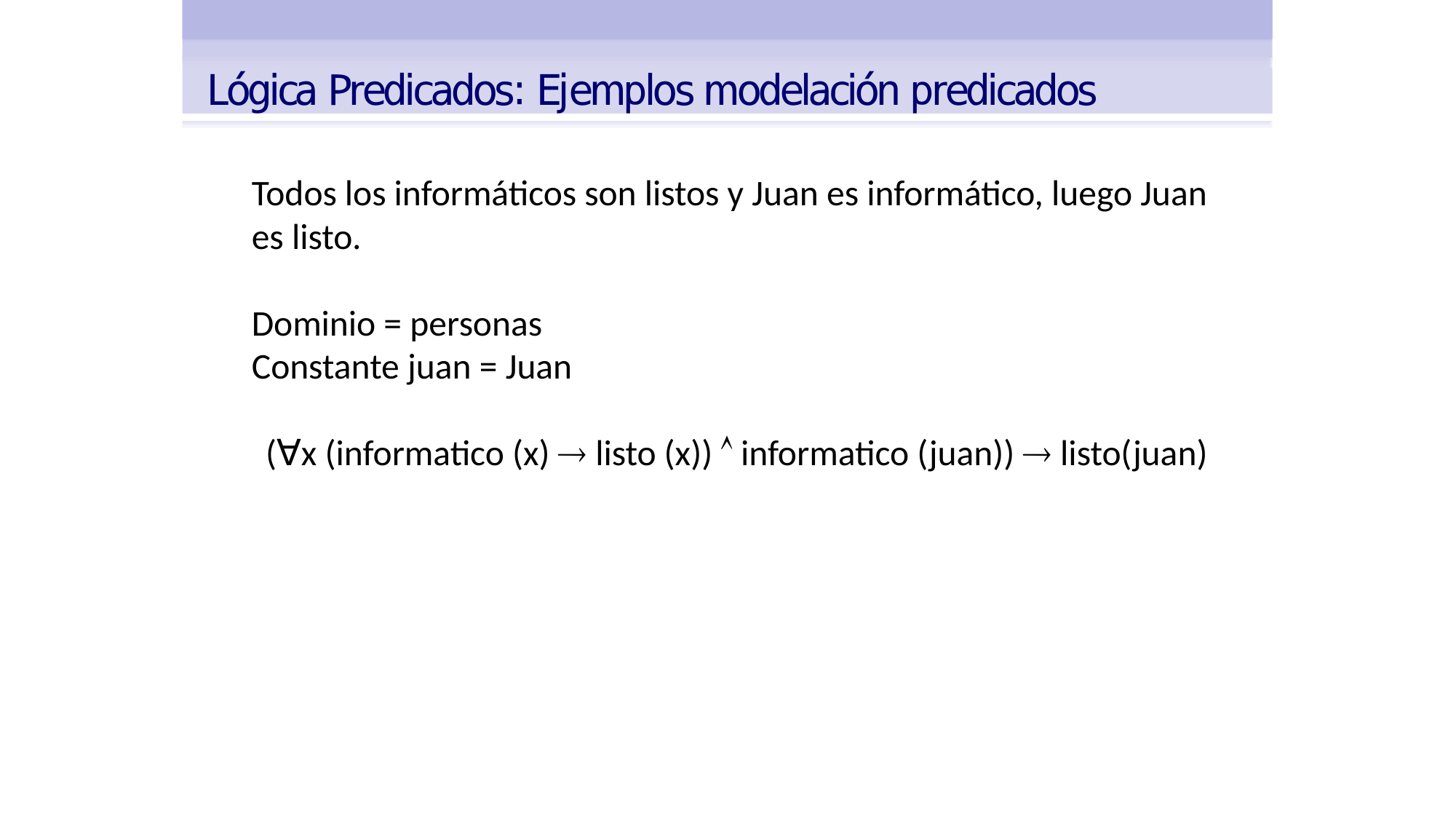

Lógica Predicados: Ejemplos modelación predicados

Todos los informáticos son listos y Juan es informático, luego Juan es listo.

Dominio = personas
Constante juan = Juan

(∀x (informatico (x) → listo (x)) ∧ informatico (juan)) → listo(juan)